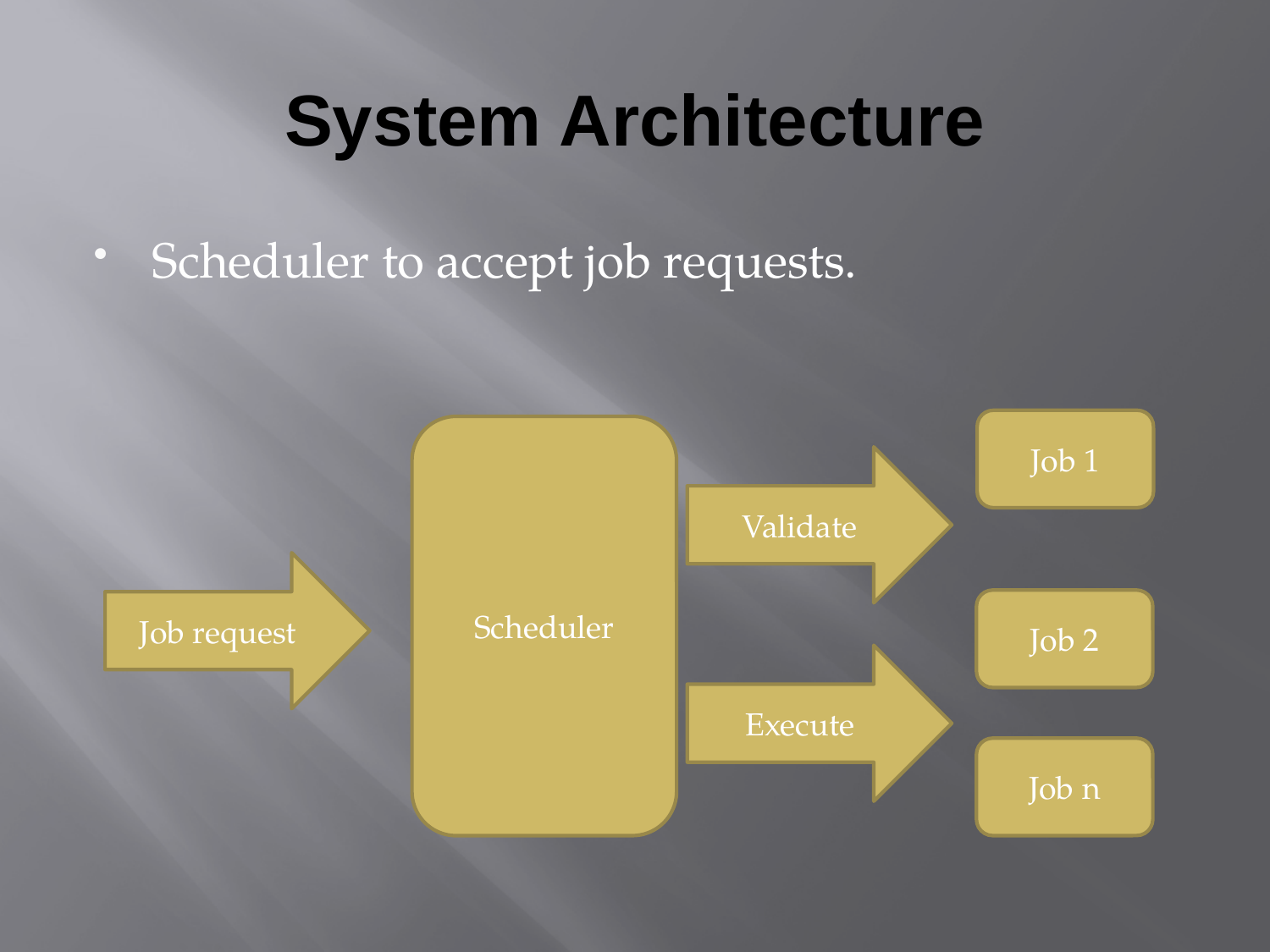

# System Architecture
Scheduler to accept job requests.
Job 1
Scheduler
Validate
Job request
Job 2
Execute
Job n